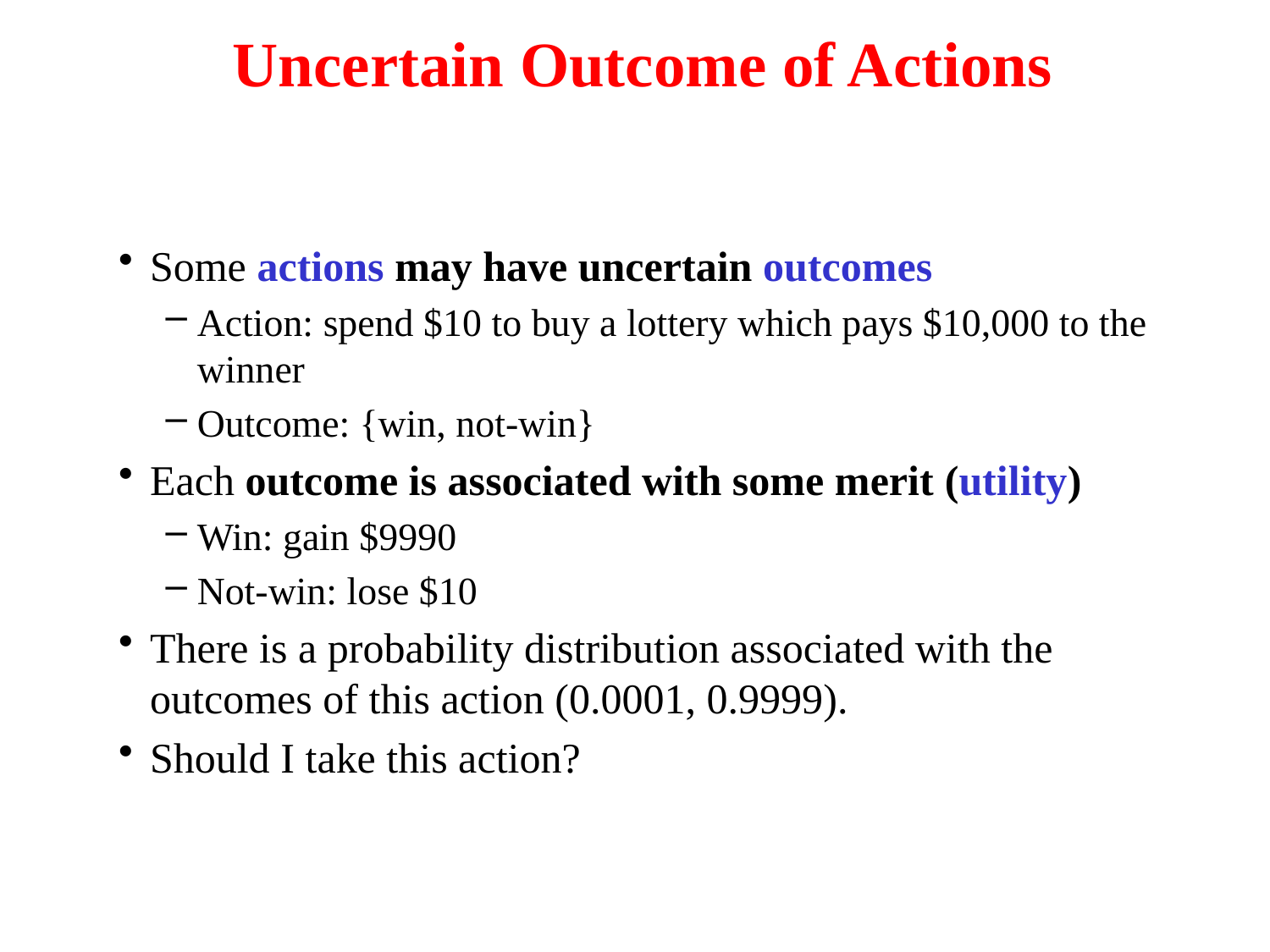

# Uncertain Outcome of Actions
Some actions may have uncertain outcomes
Action: spend $10 to buy a lottery which pays $10,000 to the winner
Outcome: {win, not-win}
Each outcome is associated with some merit (utility)
Win: gain $9990
Not-win: lose $10
There is a probability distribution associated with the outcomes of this action (0.0001, 0.9999).
Should I take this action?